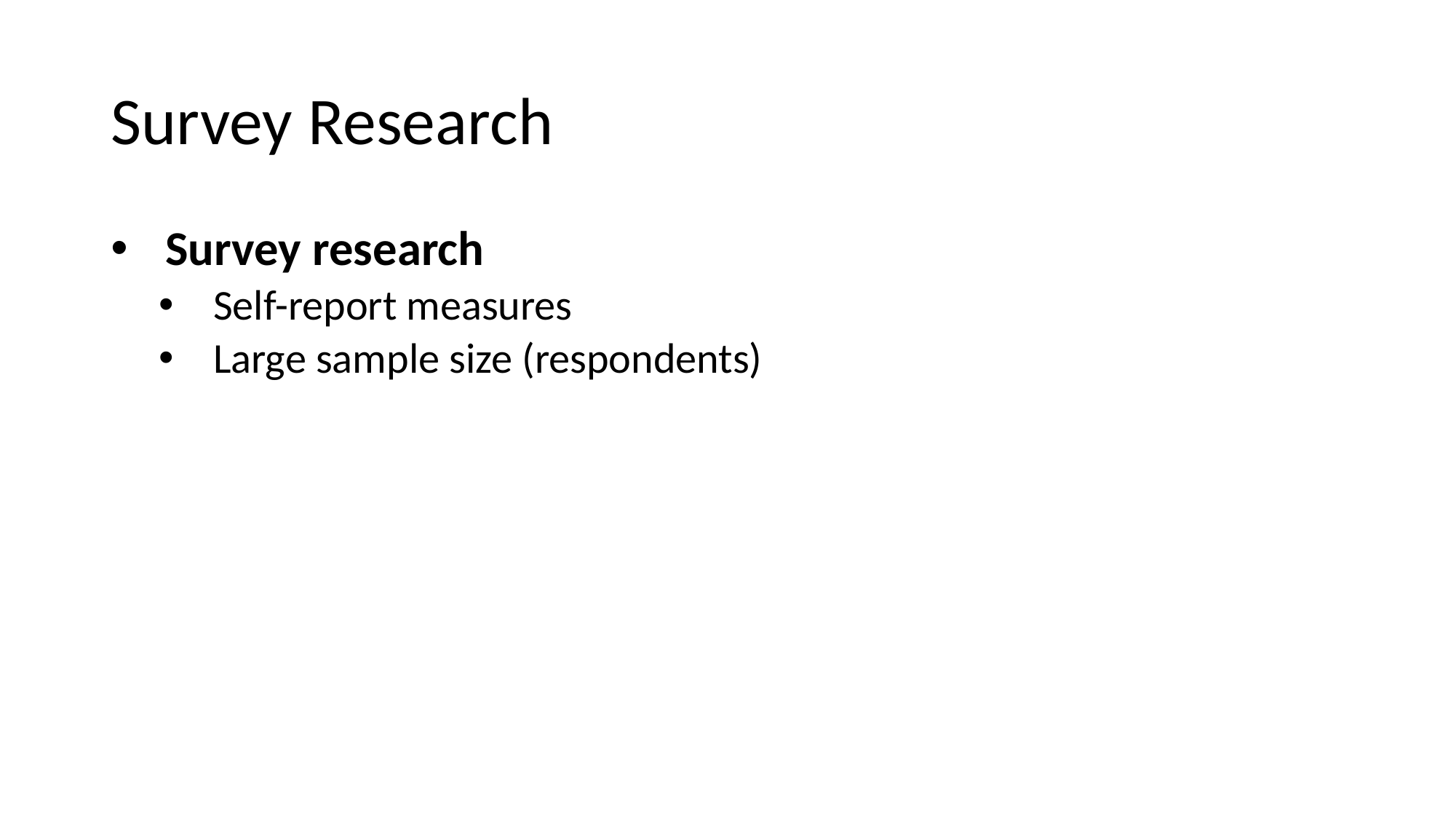

# Survey Research
Survey research
Self-report measures
Large sample size (respondents)